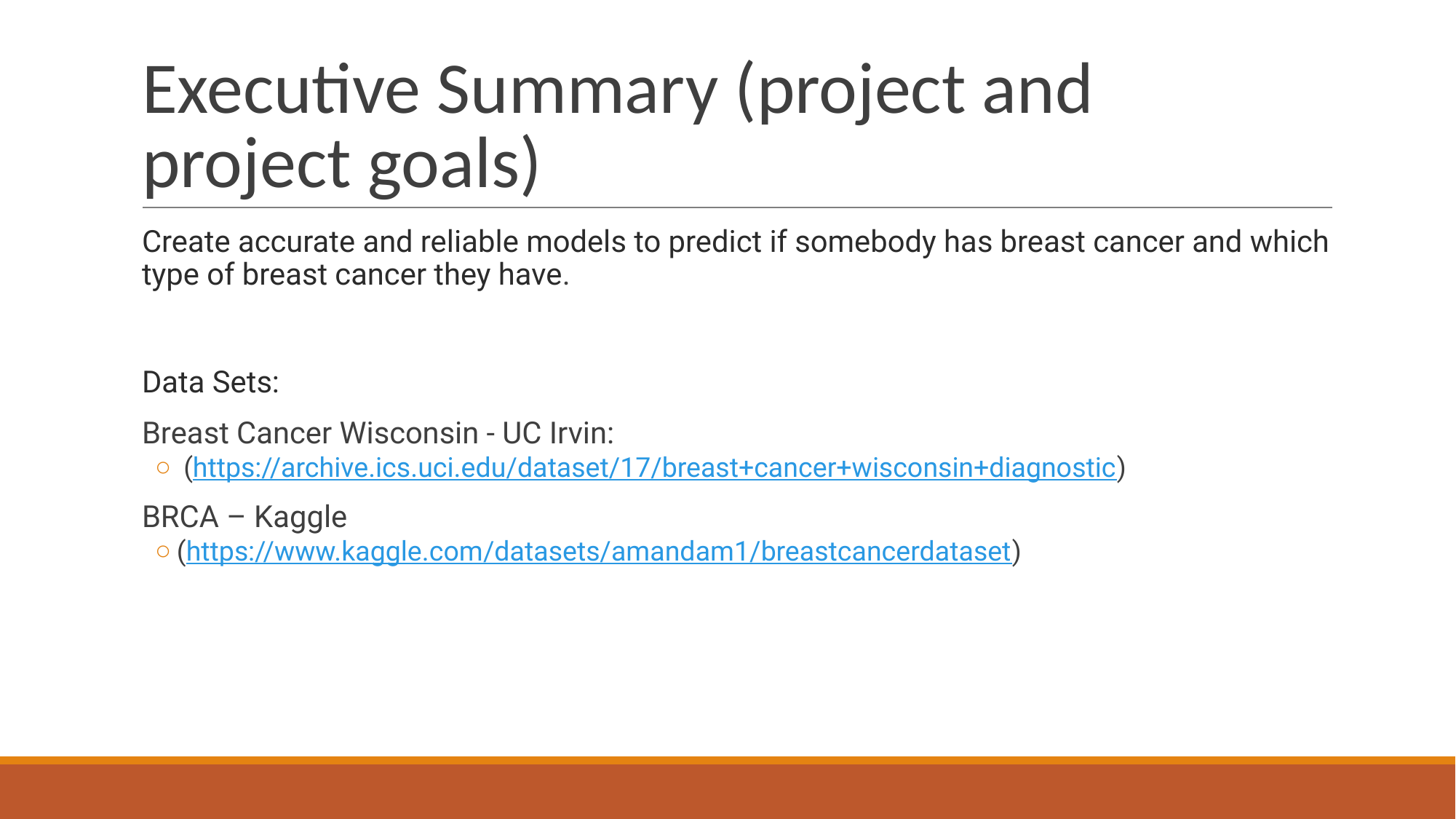

# Executive Summary (project and project goals)
Create accurate and reliable models to predict if somebody has breast cancer and which type of breast cancer they have.

Data Sets:
Breast Cancer Wisconsin - UC Irvin:
 (https://archive.ics.uci.edu/dataset/17/breast+cancer+wisconsin+diagnostic)
BRCA – Kaggle
(https://www.kaggle.com/datasets/amandam1/breastcancerdataset)